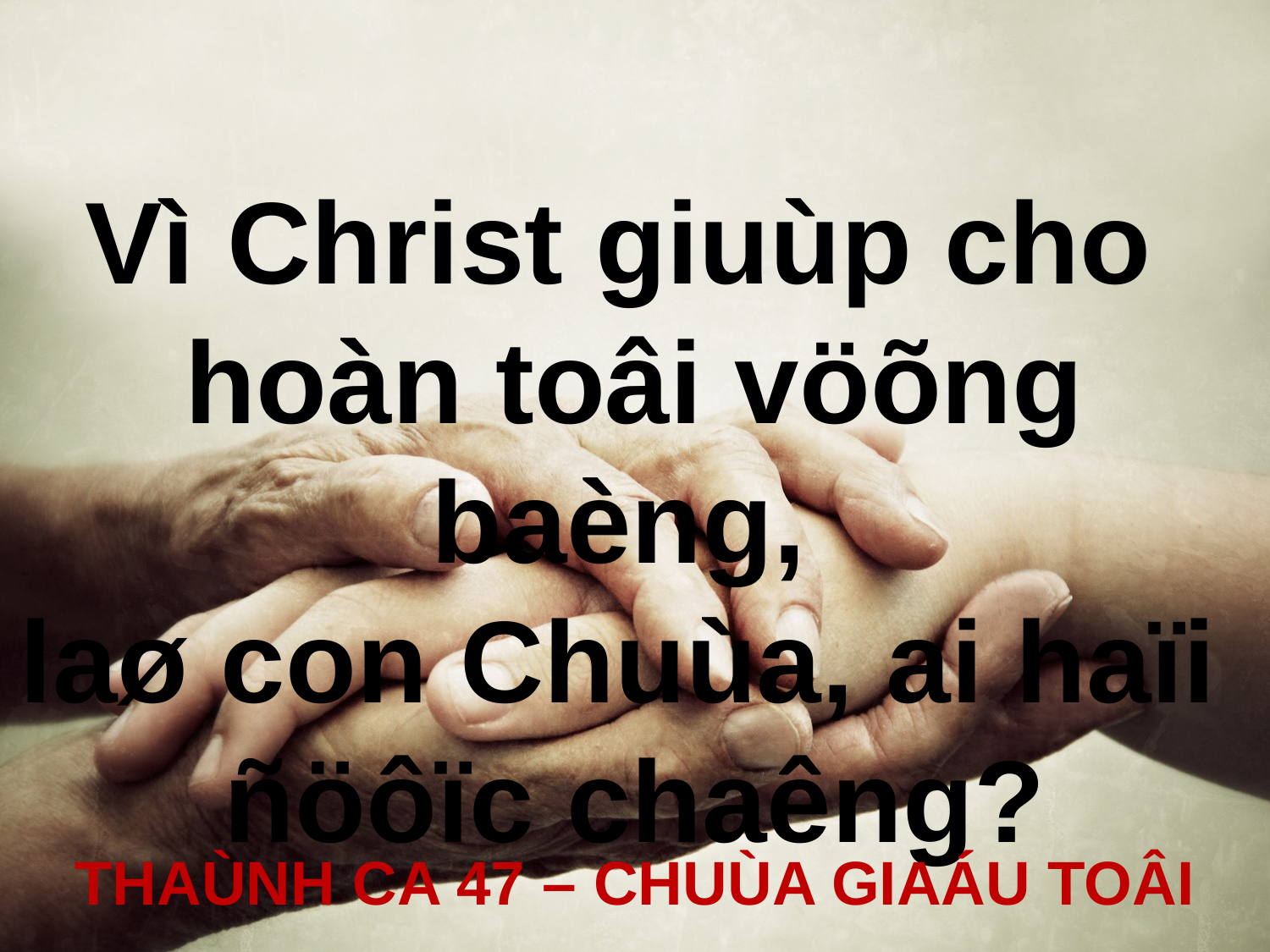

Vì Christ giuùp cho
hoàn toâi vöõng baèng,
laø con Chuùa, ai haïi
ñöôïc chaêng?
THAÙNH CA 47 – CHUÙA GIAÁU TOÂI